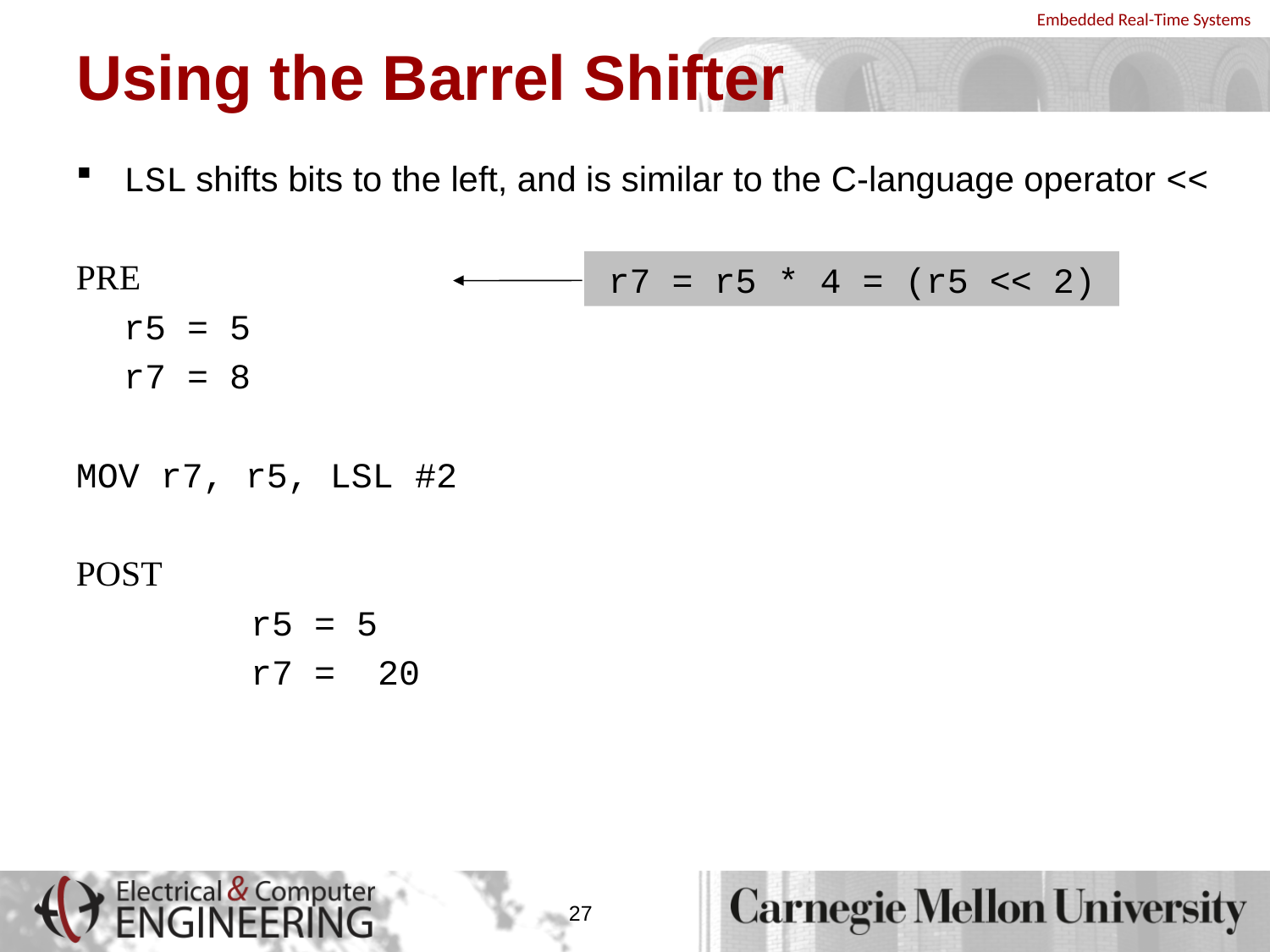

# Using the Barrel Shifter
LSL shifts bits to the left, and is similar to the C-language operator <<

PRE
	r5 = 5
	r7 = 8

MOV r7, r5, LSL #2

POST
		r5 = 5
		r7 =  20

r7 = r5 * 4 = (r5 << 2)

27